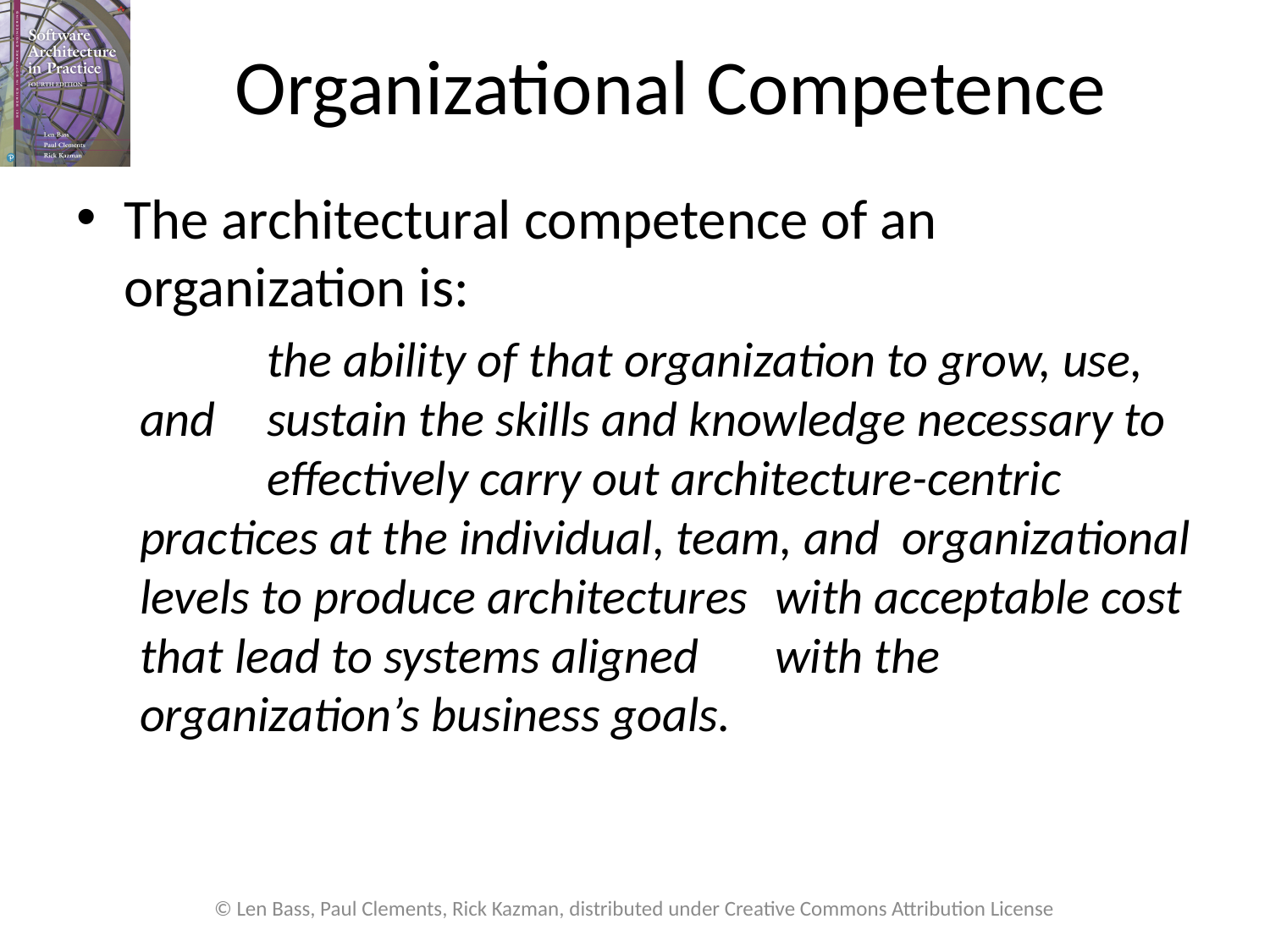

# Organizational Competence
The architectural competence of an organization is:
	the ability of that organization to grow, use, and 	sustain the skills and knowledge necessary to 	effectively carry out architecture-centric 	practices at the individual, team, and 	organizational levels to produce architectures 	with acceptable cost that lead to systems aligned 	with the organization’s business goals.

© Len Bass, Paul Clements, Rick Kazman, distributed under Creative Commons Attribution License